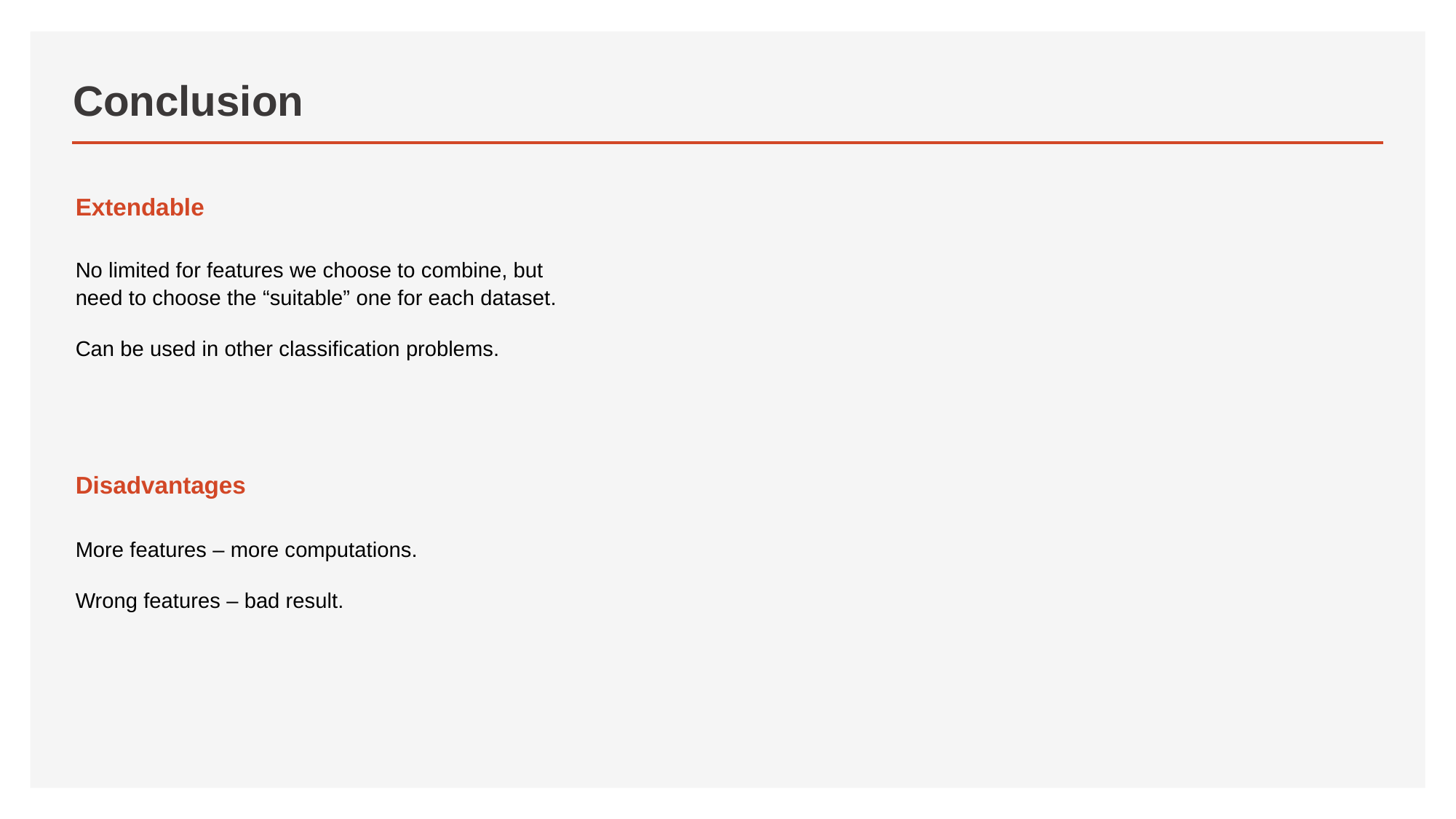

# Conclusion
Extendable
No limited for features we choose to combine, but need to choose the “suitable” one for each dataset.
Can be used in other classification problems.

Disadvantages
More features – more computations.
Wrong features – bad result.